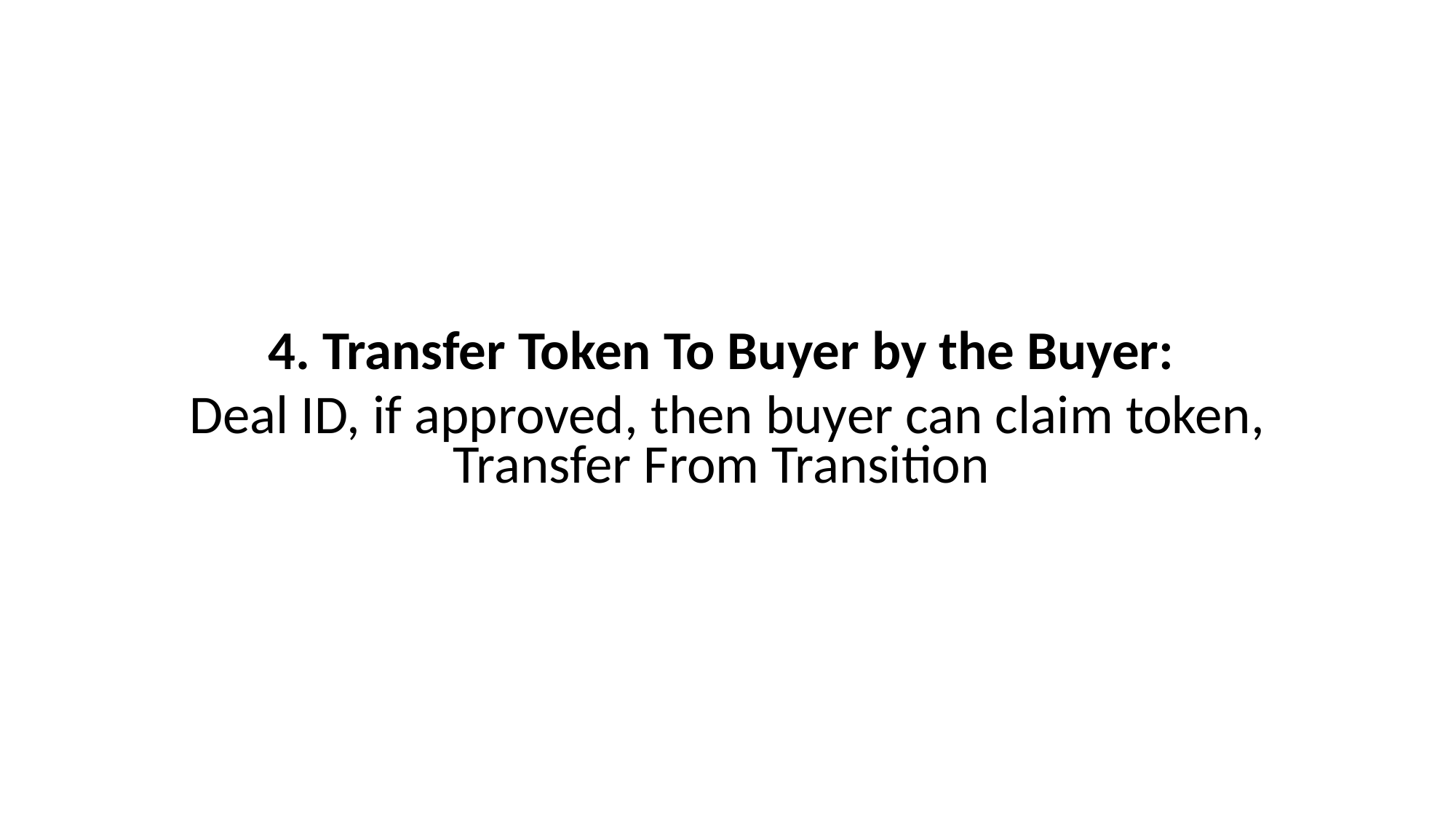

4. Transfer Token To Buyer by the Buyer:
Deal ID, if approved, then buyer can claim token, Transfer From Transition